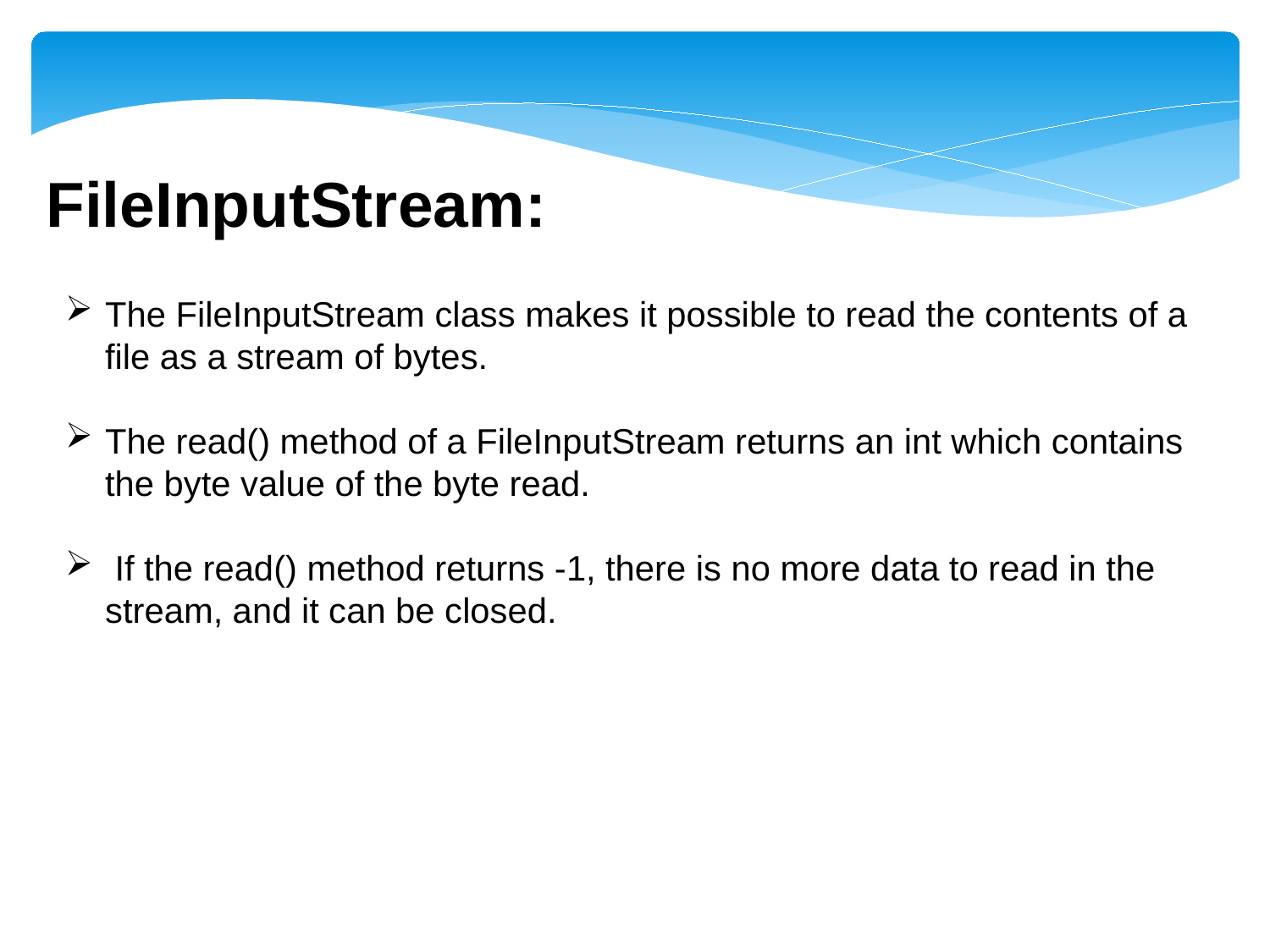

FileInputStream:
The FileInputStream class makes it possible to read the contents of a file as a stream of bytes.

The read() method of a FileInputStream returns an int which contains the byte value of the byte read.

 If the read() method returns -1, there is no more data to read in the stream, and it can be closed.